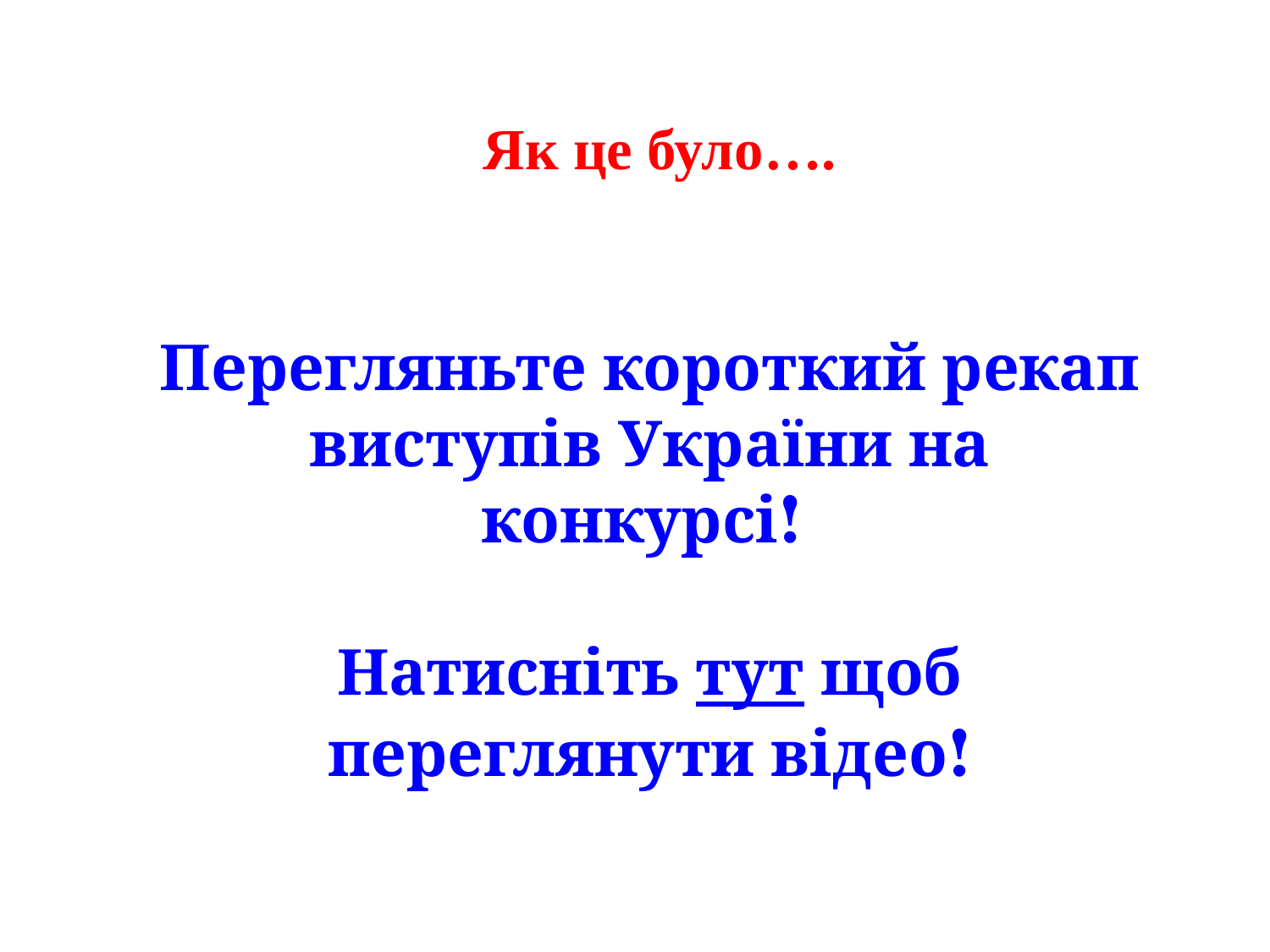

# Як це було….

Перегляньте короткий рекап виступів України на конкурсі!

Натисніть тут щоб переглянути відео!